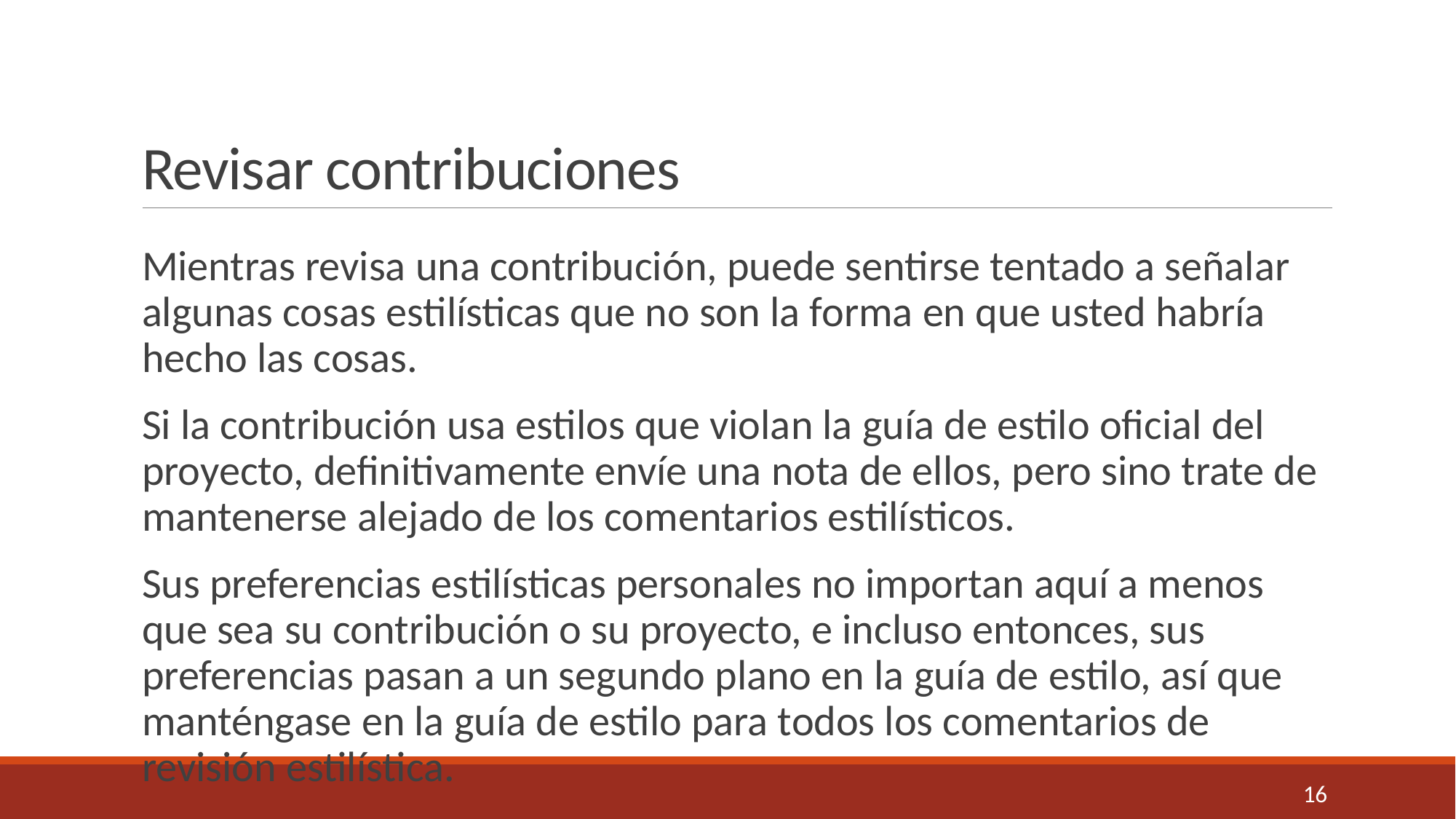

# Revisar contribuciones
Mientras revisa una contribución, puede sentirse tentado a señalar algunas cosas estilísticas que no son la forma en que usted habría hecho las cosas.
Si la contribución usa estilos que violan la guía de estilo oficial del proyecto, definitivamente envíe una nota de ellos, pero sino trate de mantenerse alejado de los comentarios estilísticos.
Sus preferencias estilísticas personales no importan aquí a menos que sea su contribución o su proyecto, e incluso entonces, sus preferencias pasan a un segundo plano en la guía de estilo, así que manténgase en la guía de estilo para todos los comentarios de revisión estilística.

16